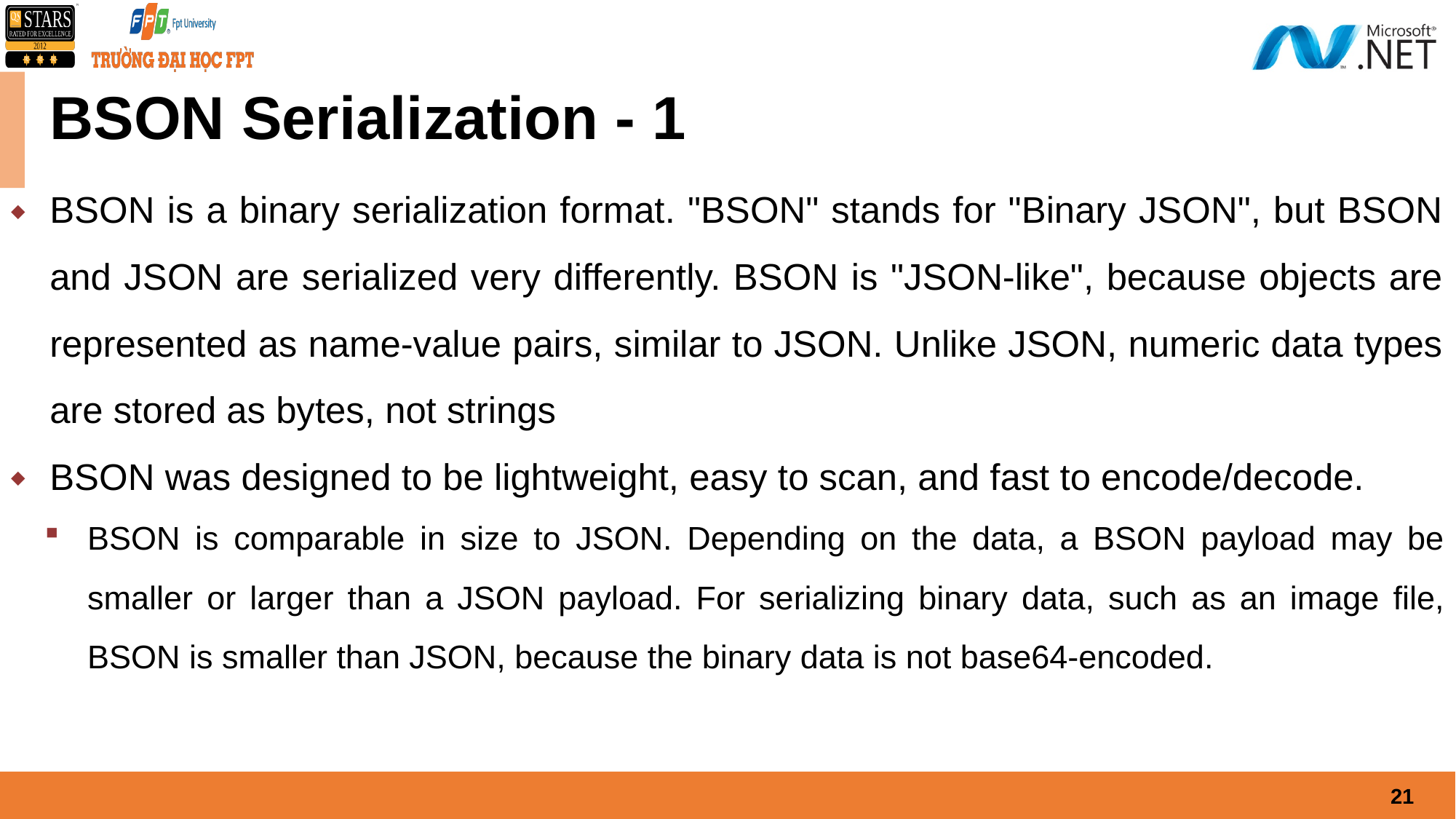

# BSON Serialization - 1
BSON is a binary serialization format. "BSON" stands for "Binary JSON", but BSON and JSON are serialized very differently. BSON is "JSON-like", because objects are represented as name-value pairs, similar to JSON. Unlike JSON, numeric data types are stored as bytes, not strings
BSON was designed to be lightweight, easy to scan, and fast to encode/decode.
BSON is comparable in size to JSON. Depending on the data, a BSON payload may be smaller or larger than a JSON payload. For serializing binary data, such as an image file, BSON is smaller than JSON, because the binary data is not base64-encoded.
21